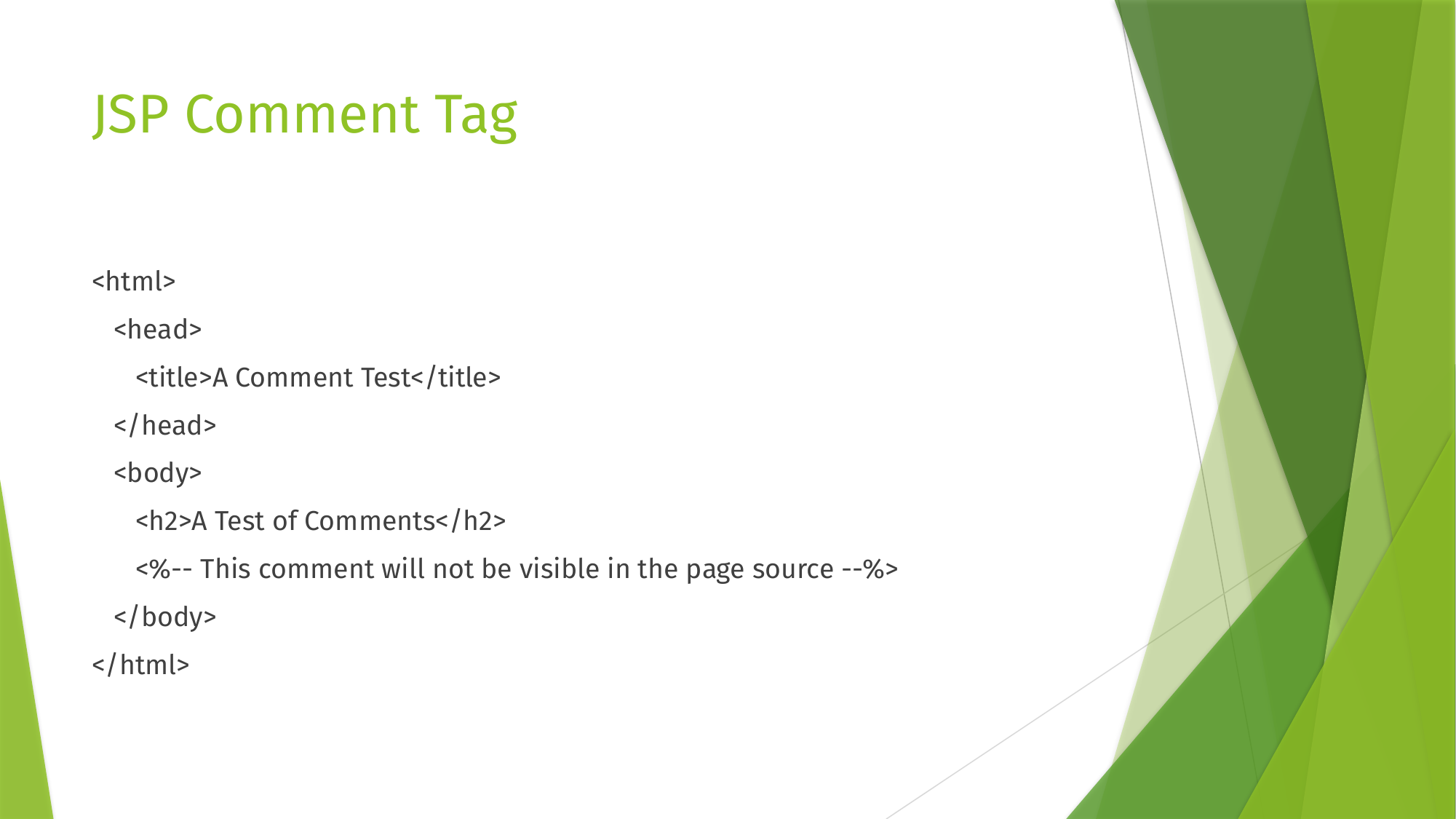

# JSP Comment Tag
<html>
   <head>
      <title>A Comment Test</title>
   </head>
   <body>
      <h2>A Test of Comments</h2>
      <%-- This comment will not be visible in the page source --%>
   </body>
</html>